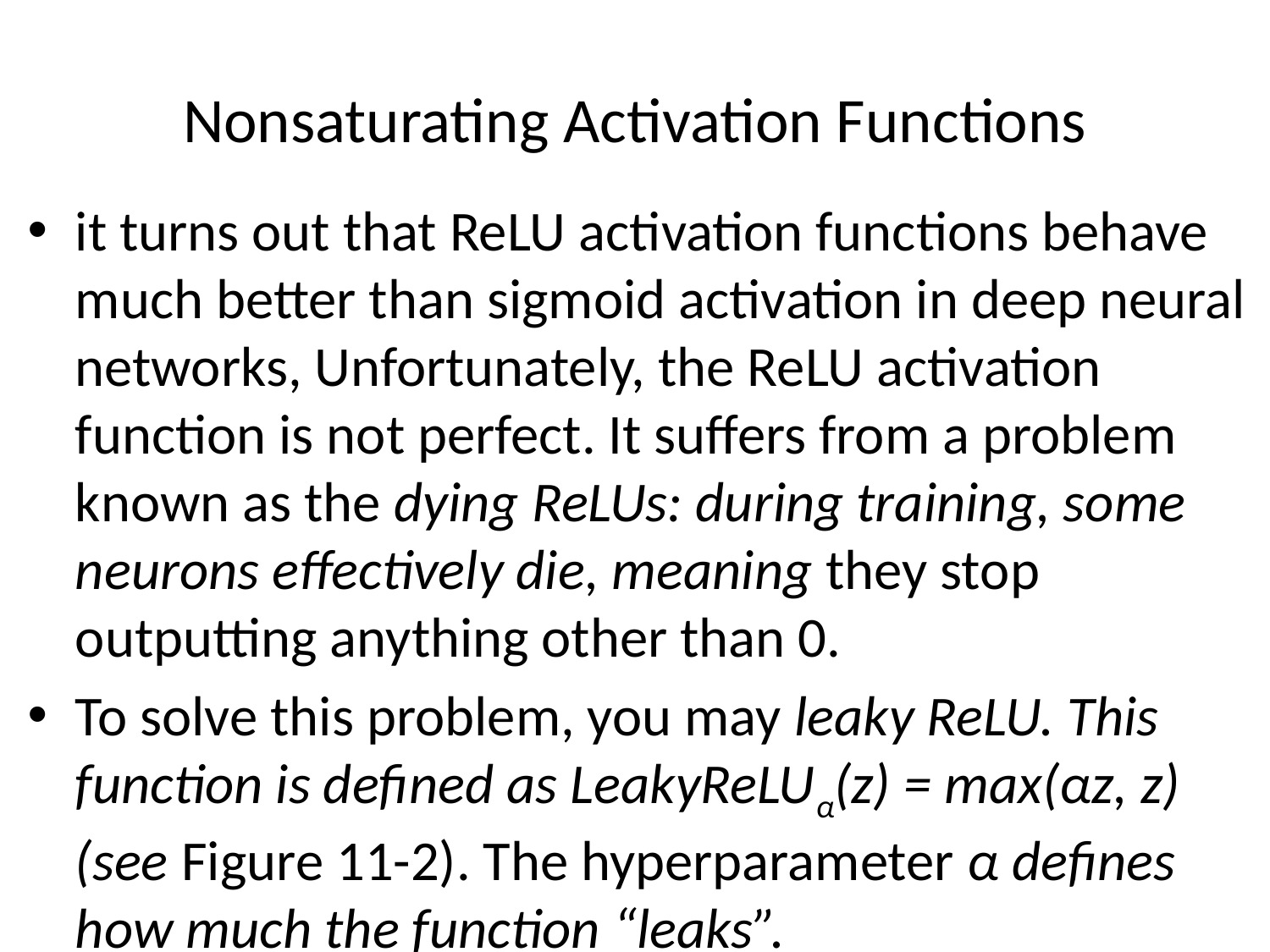

# Nonsaturating Activation Functions
it turns out that ReLU activation functions behave much better than sigmoid activation in deep neural networks, Unfortunately, the ReLU activation function is not perfect. It suffers from a problem known as the dying ReLUs: during training, some neurons effectively die, meaning they stop outputting anything other than 0.
To solve this problem, you may leaky ReLU. This function is defined as LeakyReLUα(z) = max(αz, z) (see Figure 11-2). The hyperparameter α defines how much the function “leaks”.